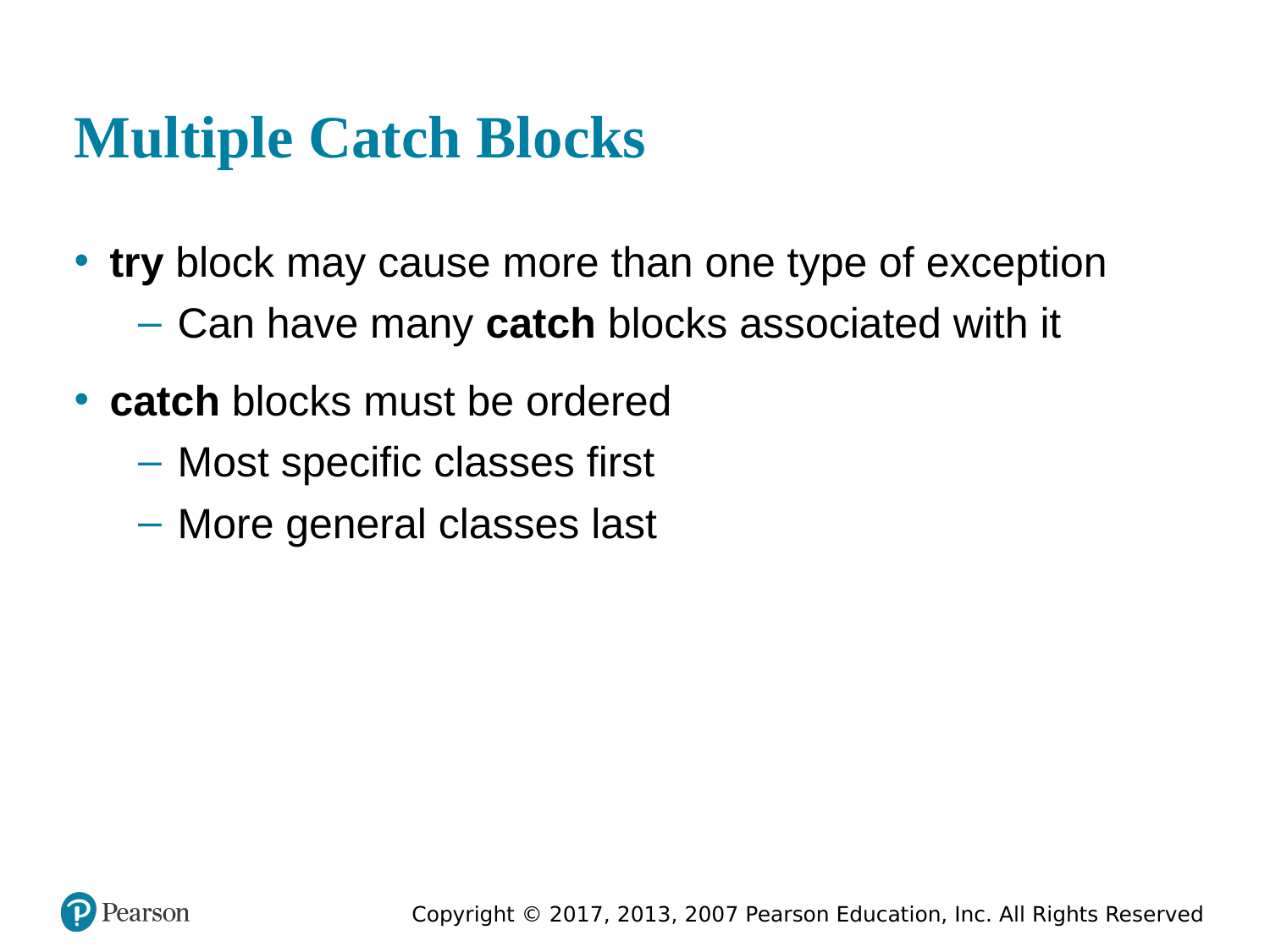

# Multiple Catch Blocks
try block may cause more than one type of exception
Can have many catch blocks associated with it
catch blocks must be ordered
Most specific classes first
More general classes last